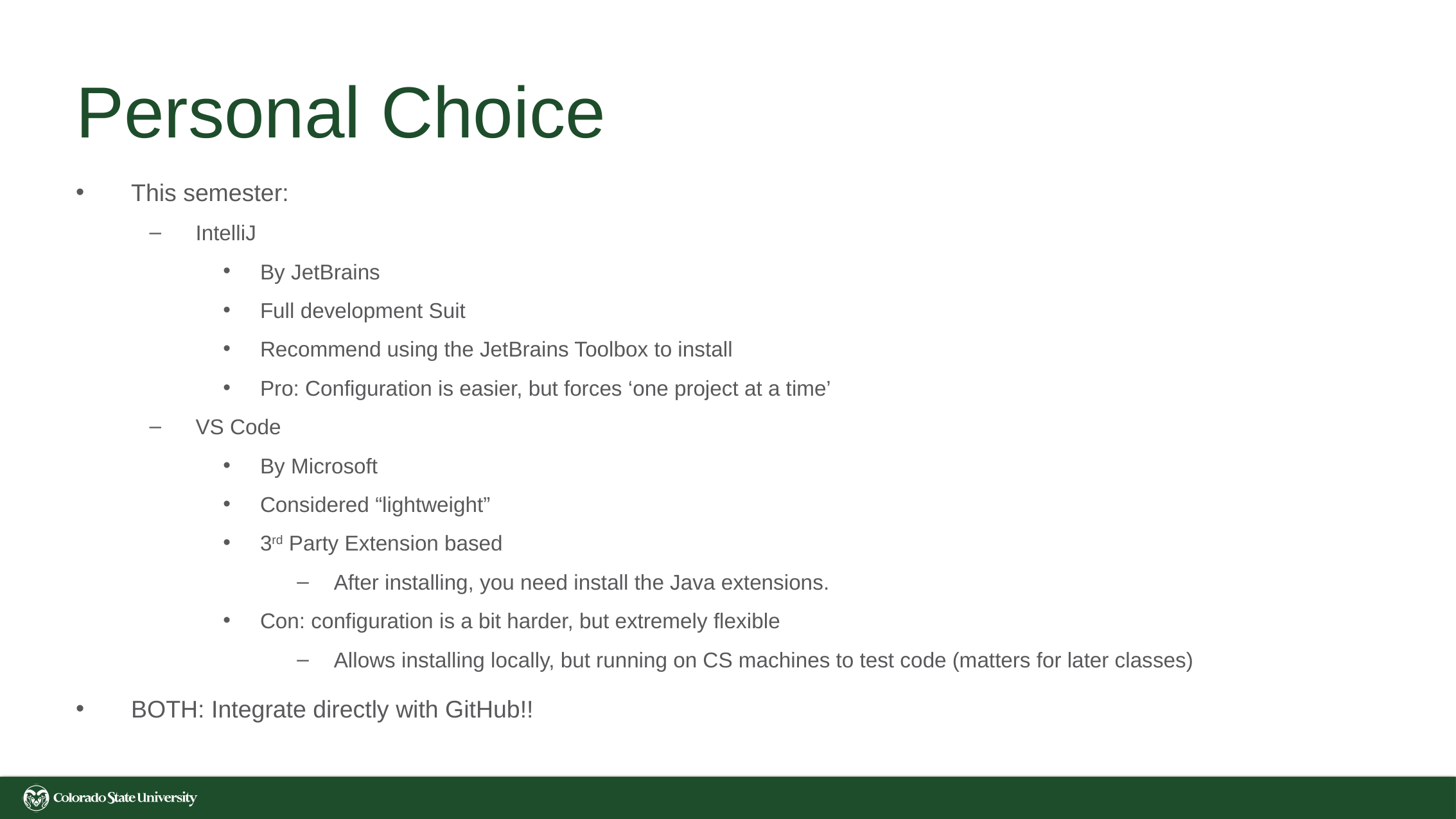

# Personal Choice
This semester:
IntelliJ
By JetBrains
Full development Suit
Recommend using the JetBrains Toolbox to install
Pro: Configuration is easier, but forces ‘one project at a time’
VS Code
By Microsoft
Considered “lightweight”
3rd Party Extension based
After installing, you need install the Java extensions.
Con: configuration is a bit harder, but extremely flexible
Allows installing locally, but running on CS machines to test code (matters for later classes)
BOTH: Integrate directly with GitHub!!